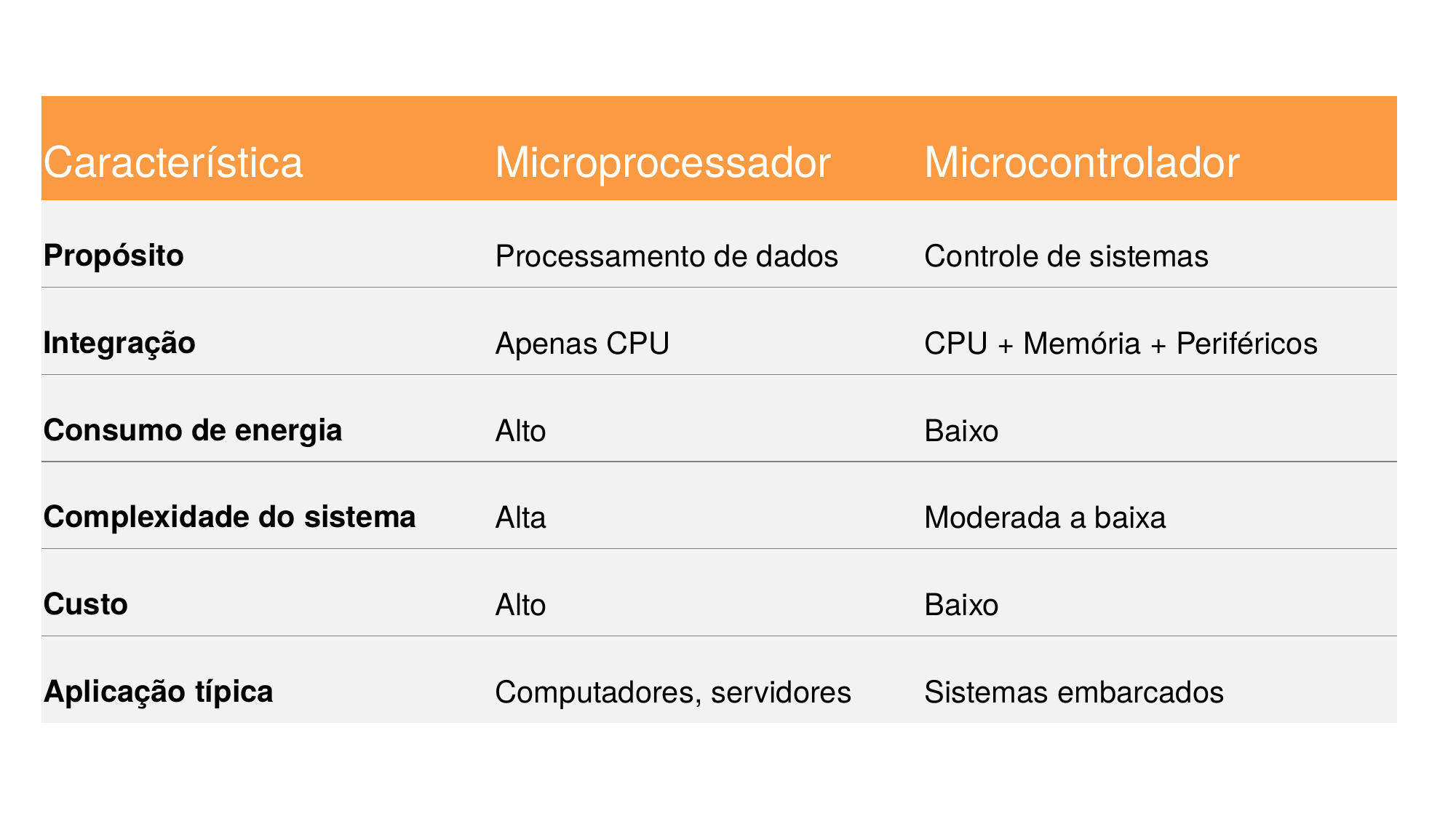

| Característica | Microprocessador | Microcontrolador |
| --- | --- | --- |
| Propósito | Processamento de dados | Controle de sistemas |
| Integração | Apenas CPU | CPU + Memória + Periféricos |
| Consumo de energia | Alto | Baixo |
| Complexidade do sistema | Alta | Moderada a baixa |
| Custo | Alto | Baixo |
| Aplicação típica | Computadores, servidores | Sistemas embarcados |